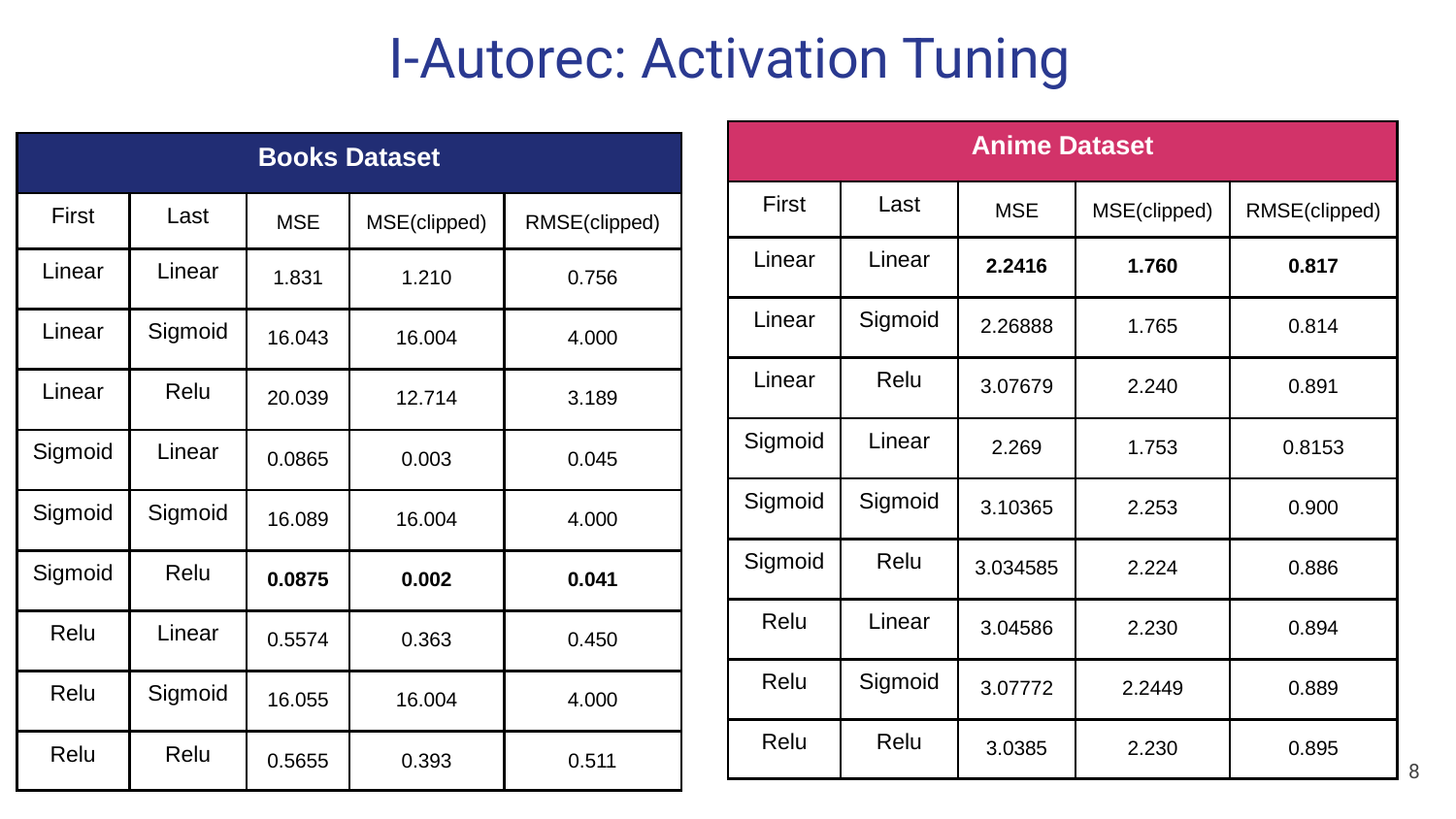

# I-Autorec: Activation Tuning
| Anime Dataset |  |  |  |  |
| --- | --- | --- | --- | --- |
| First | Last | MSE | MSE(clipped) | RMSE(clipped) |
| Linear | Linear | 2.2416 | 1.760 | 0.817 |
| Linear | Sigmoid | 2.26888 | 1.765 | 0.814 |
| Linear | Relu | 3.07679 | 2.240 | 0.891 |
| Sigmoid | Linear | 2.269 | 1.753 | 0.8153 |
| Sigmoid | Sigmoid | 3.10365 | 2.253 | 0.900 |
| Sigmoid | Relu | 3.034585 | 2.224 | 0.886 |
| Relu | Linear | 3.04586 | 2.230 | 0.894 |
| Relu | Sigmoid | 3.07772 | 2.2449 | 0.889 |
| Relu | Relu | 3.0385 | 2.230 | 0.895 |
| Books Dataset |  |  |  |  |
| --- | --- | --- | --- | --- |
| First | Last | MSE | MSE(clipped) | RMSE(clipped) |
| Linear | Linear | 1.831 | 1.210 | 0.756 |
| Linear | Sigmoid | 16.043 | 16.004 | 4.000 |
| Linear | Relu | 20.039 | 12.714 | 3.189 |
| Sigmoid | Linear | 0.0865 | 0.003 | 0.045 |
| Sigmoid | Sigmoid | 16.089 | 16.004 | 4.000 |
| Sigmoid | Relu | 0.0875 | 0.002 | 0.041 |
| Relu | Linear | 0.5574 | 0.363 | 0.450 |
| Relu | Sigmoid | 16.055 | 16.004 | 4.000 |
| Relu | Relu | 0.5655 | 0.393 | 0.511 |
8